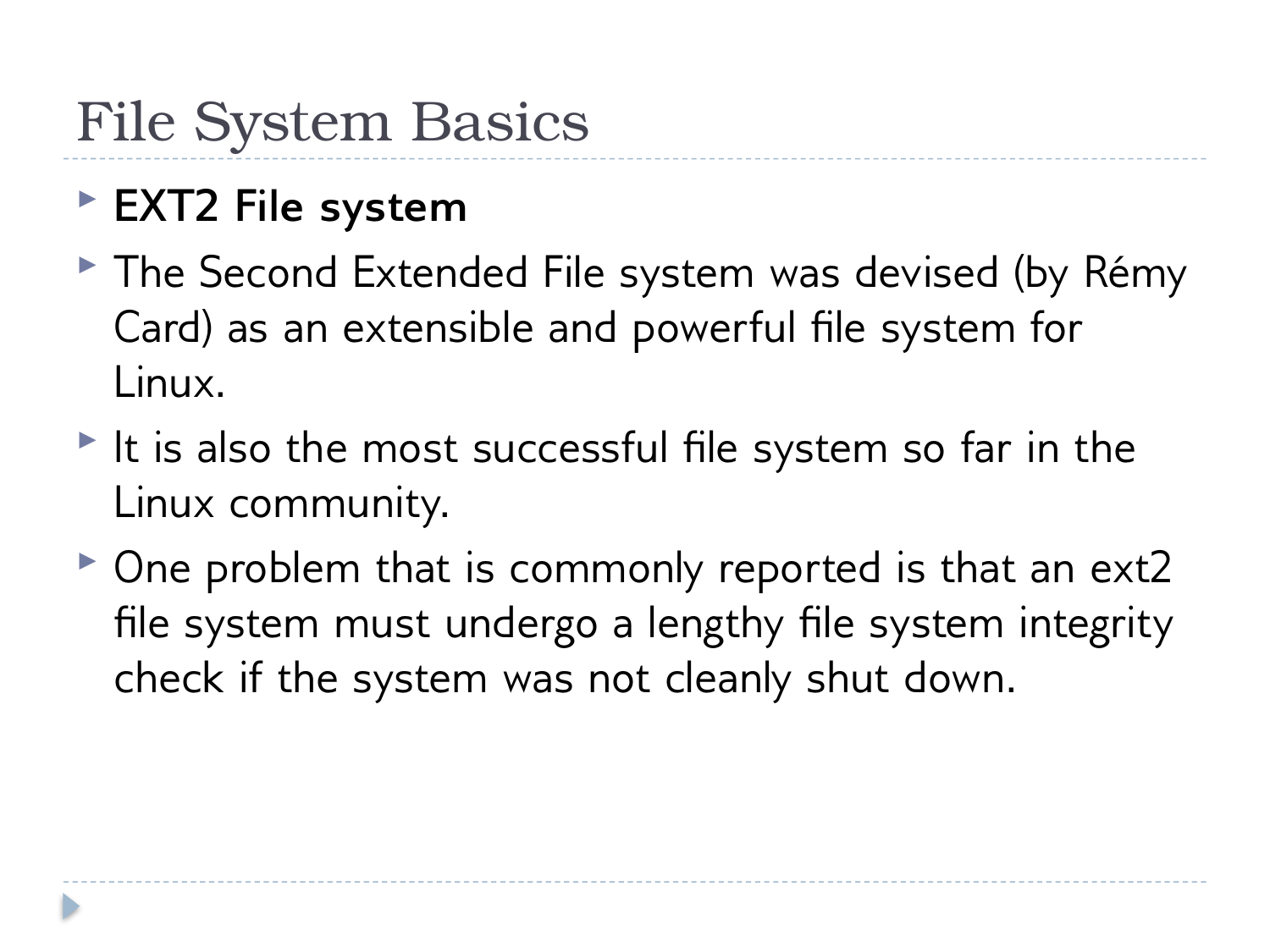

# File System Basics
EXT2 File system
The Second Extended File system was devised (by Rémy Card) as an extensible and powerful file system for Linux.
It is also the most successful file system so far in the Linux community.
One problem that is commonly reported is that an ext2 file system must undergo a lengthy file system integrity check if the system was not cleanly shut down.